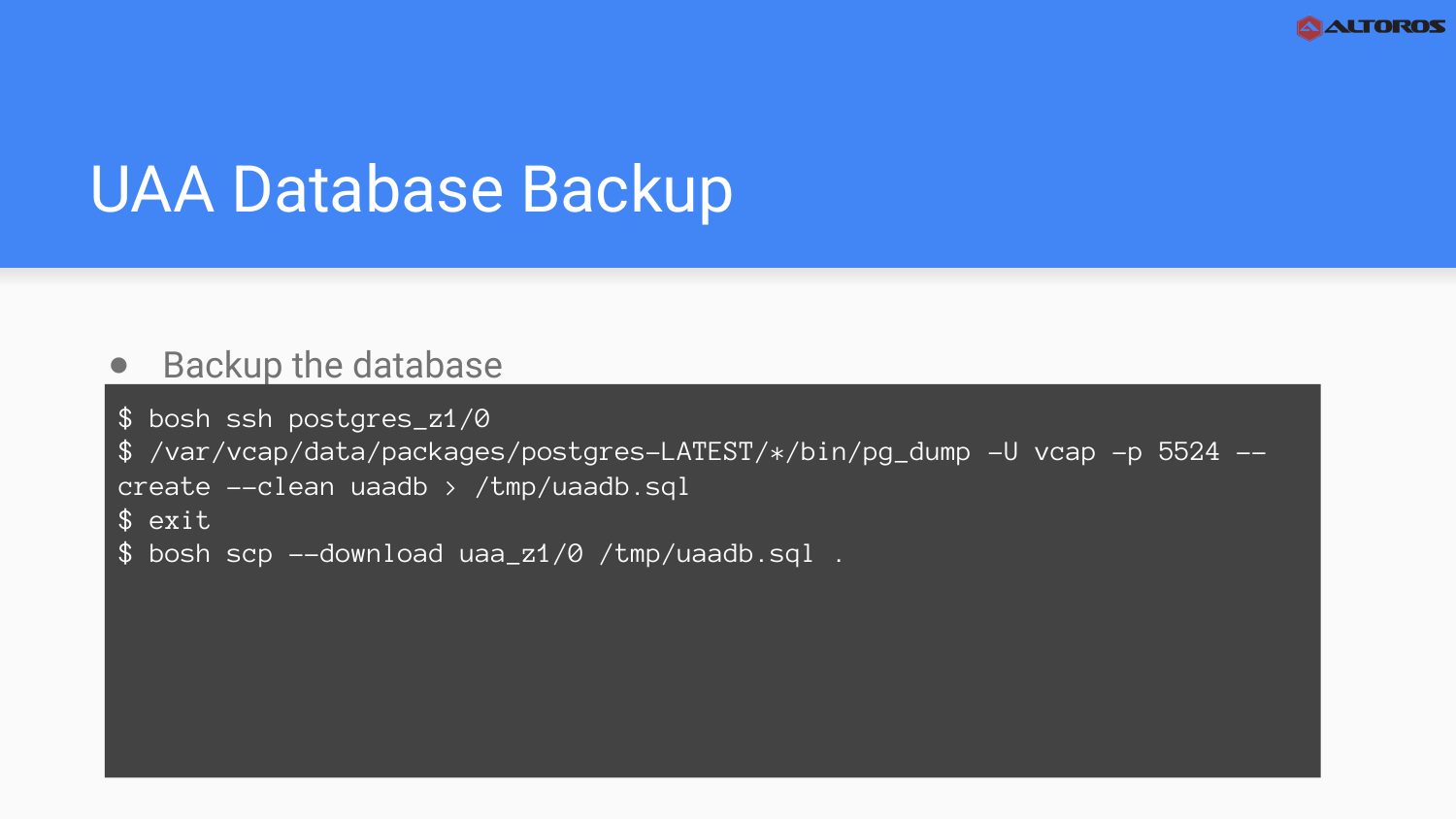

# UAA Database Backup
Backup the database
$ bosh ssh postgres_z1/0
$ /var/vcap/data/packages/postgres-LATEST/*/bin/pg_dump -U vcap -p 5524 --create --clean uaadb > /tmp/uaadb.sql
$ exit
$ bosh scp --download uaa_z1/0 /tmp/uaadb.sql .